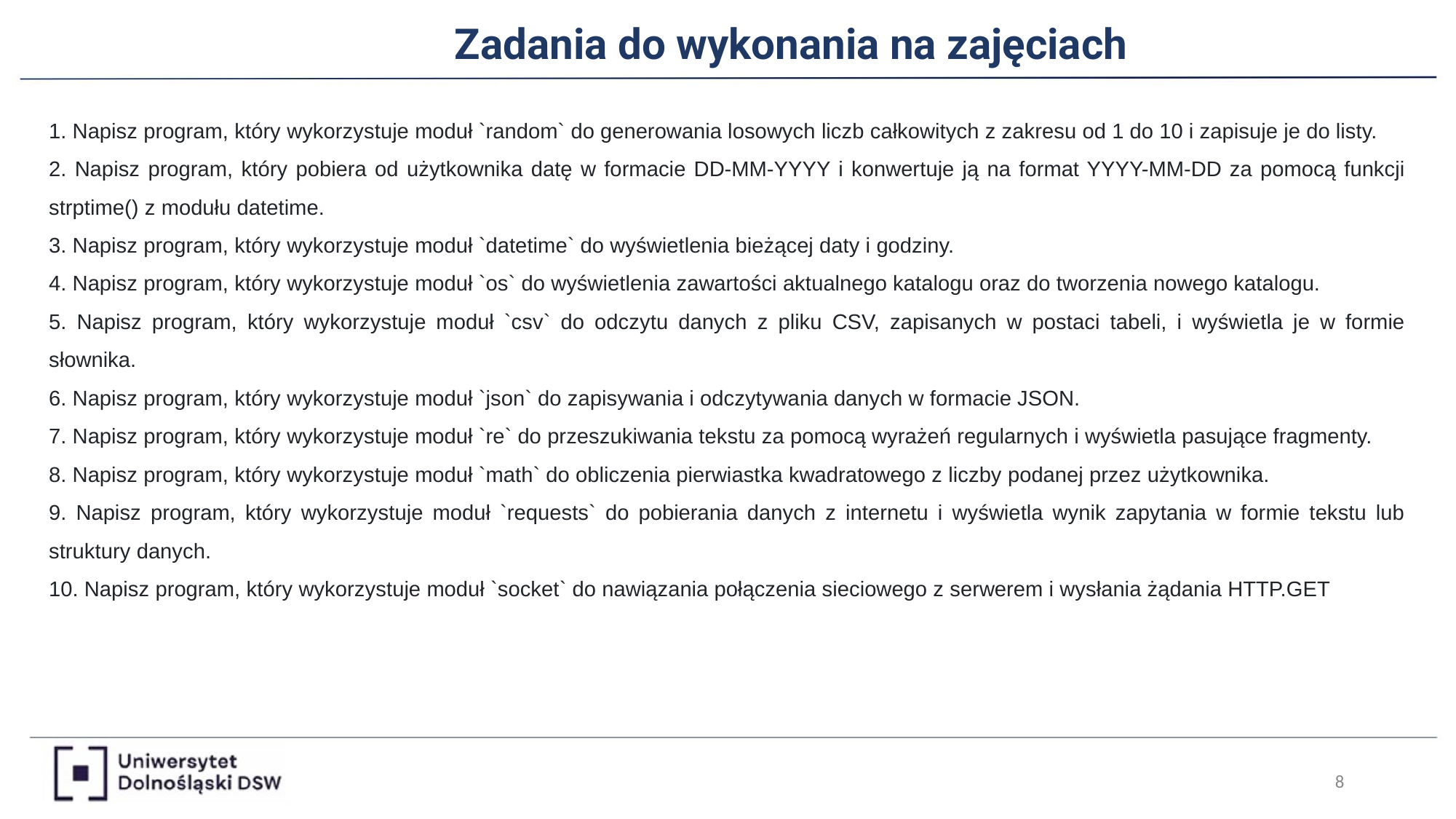

Zadania do wykonania na zajęciach
1. Napisz program, który wykorzystuje moduł `random` do generowania losowych liczb całkowitych z zakresu od 1 do 10 i zapisuje je do listy.
2. Napisz program, który pobiera od użytkownika datę w formacie DD-MM-YYYY i konwertuje ją na format YYYY-MM-DD za pomocą funkcji strptime() z modułu datetime.
3. Napisz program, który wykorzystuje moduł `datetime` do wyświetlenia bieżącej daty i godziny.
4. Napisz program, który wykorzystuje moduł `os` do wyświetlenia zawartości aktualnego katalogu oraz do tworzenia nowego katalogu.
5. Napisz program, który wykorzystuje moduł `csv` do odczytu danych z pliku CSV, zapisanych w postaci tabeli, i wyświetla je w formie słownika.
6. Napisz program, który wykorzystuje moduł `json` do zapisywania i odczytywania danych w formacie JSON.
7. Napisz program, który wykorzystuje moduł `re` do przeszukiwania tekstu za pomocą wyrażeń regularnych i wyświetla pasujące fragmenty.
8. Napisz program, który wykorzystuje moduł `math` do obliczenia pierwiastka kwadratowego z liczby podanej przez użytkownika.
9. Napisz program, który wykorzystuje moduł `requests` do pobierania danych z internetu i wyświetla wynik zapytania w formie tekstu lub struktury danych.
10. Napisz program, który wykorzystuje moduł `socket` do nawiązania połączenia sieciowego z serwerem i wysłania żądania HTTP.GET
8